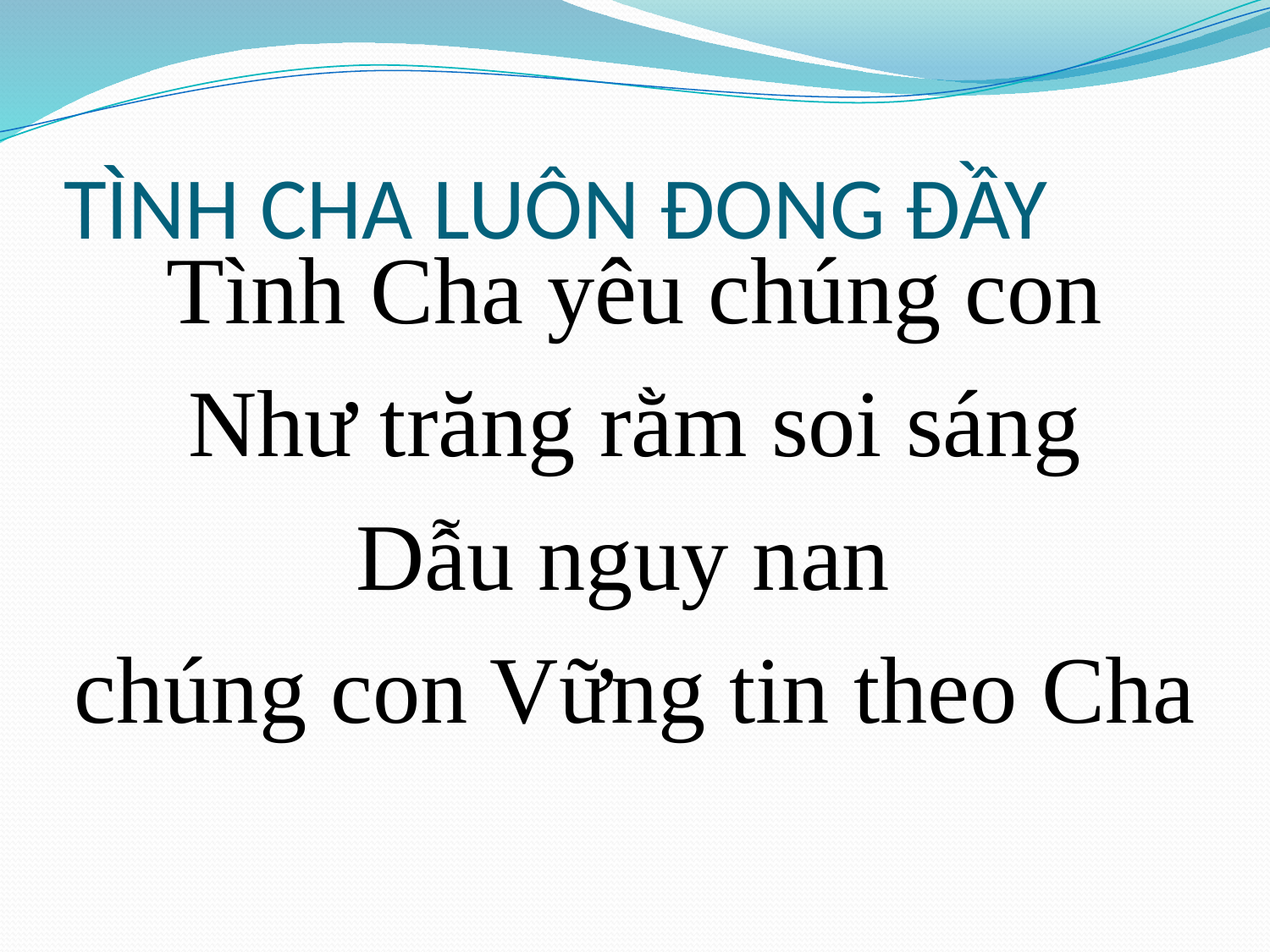

# TÌNH CHA LUÔN ĐONG ĐẦY
Tình Cha yêu chúng con
Như trăng rằm soi sáng
Dẫu nguy nan
chúng con Vững tin theo Cha